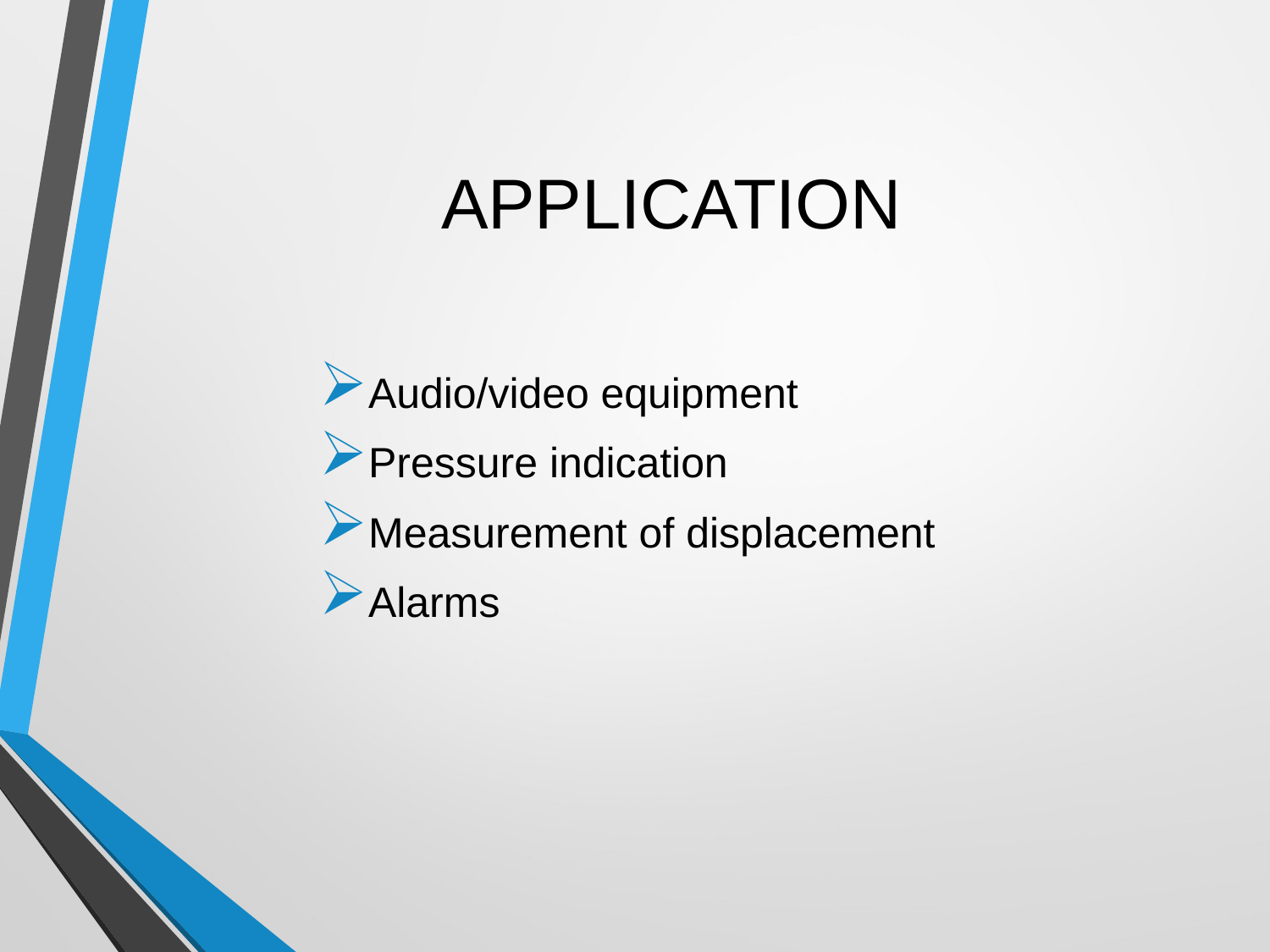

# APPLICATION
Audio/video equipment
Pressure indication
Measurement of displacement
Alarms